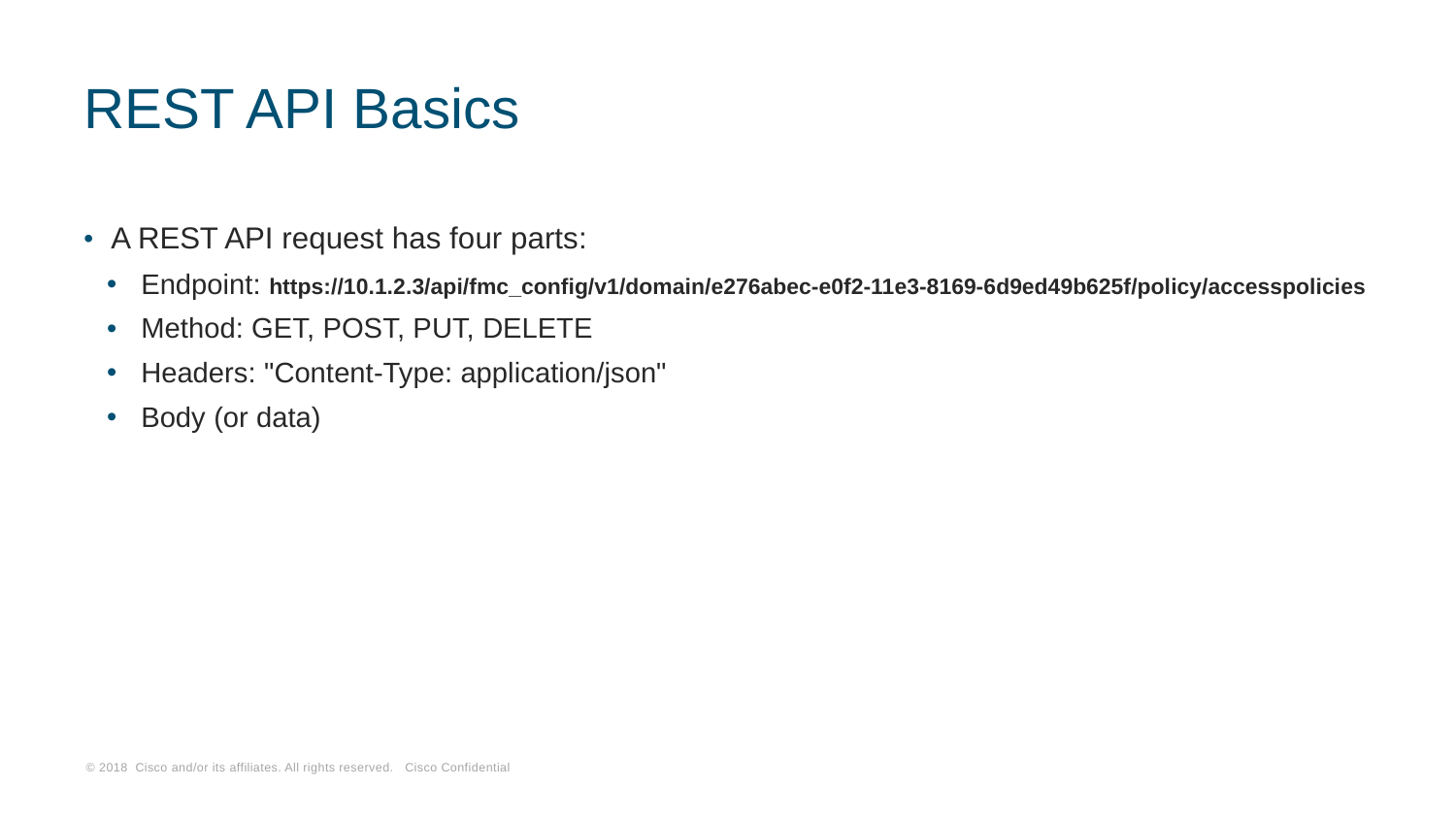

# REST API Basics
A REST API request has four parts:
Endpoint: https://10.1.2.3/api/fmc_config/v1/domain/e276abec-e0f2-11e3-8169-6d9ed49b625f/policy/accesspolicies
Method: GET, POST, PUT, DELETE
Headers: "Content-Type: application/json"
Body (or data)